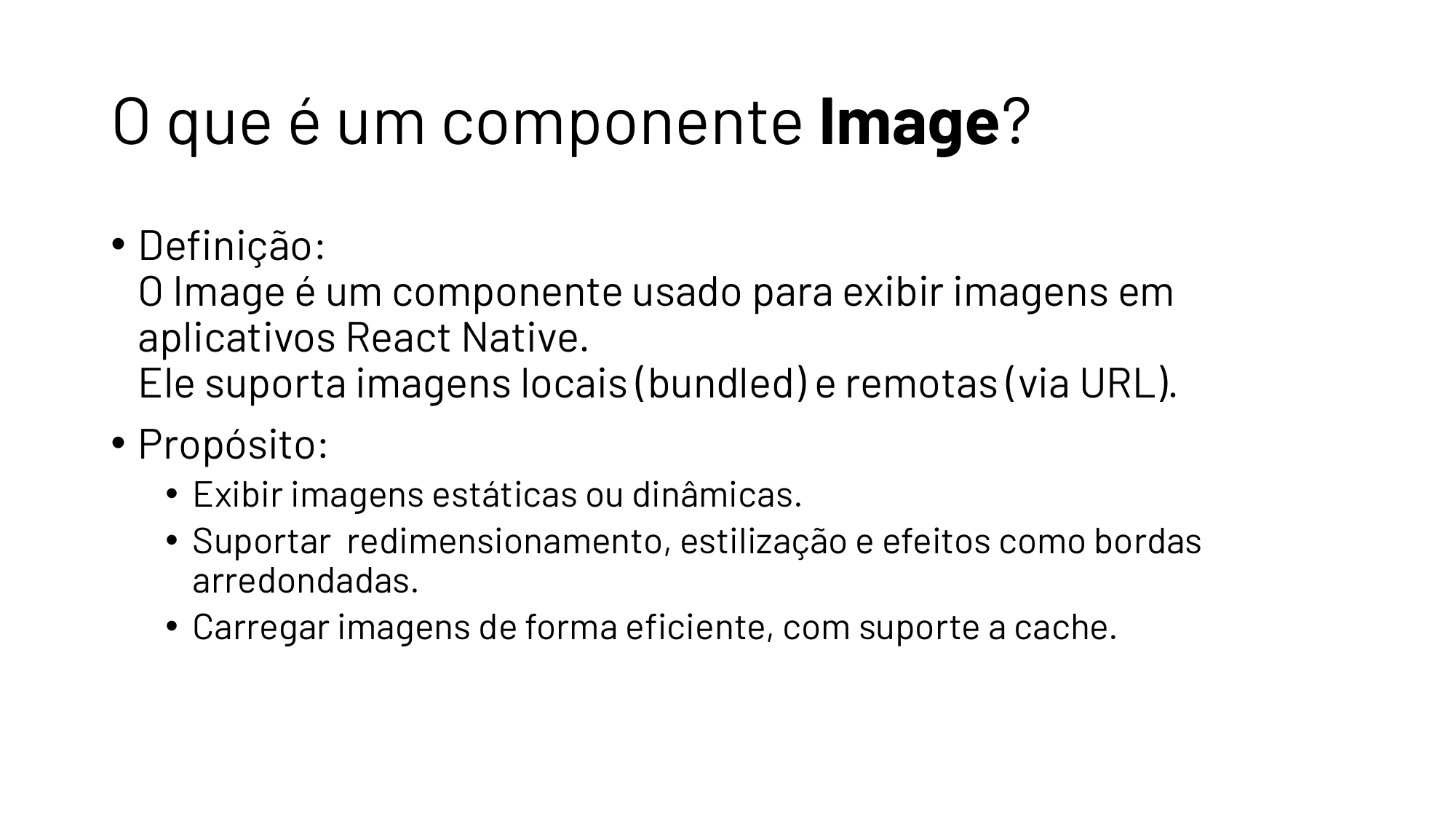

# O que é um componente Image?
Definição:
O Image é um componente usado para exibir imagens em aplicativos React Native.
Ele suporta imagens locais (bundled) e remotas (via URL).
Propósito:
Exibir imagens estáticas ou dinâmicas.
Suportar  redimensionamento, estilização e efeitos como bordas arredondadas.
Carregar imagens de forma eficiente, com suporte a cache.